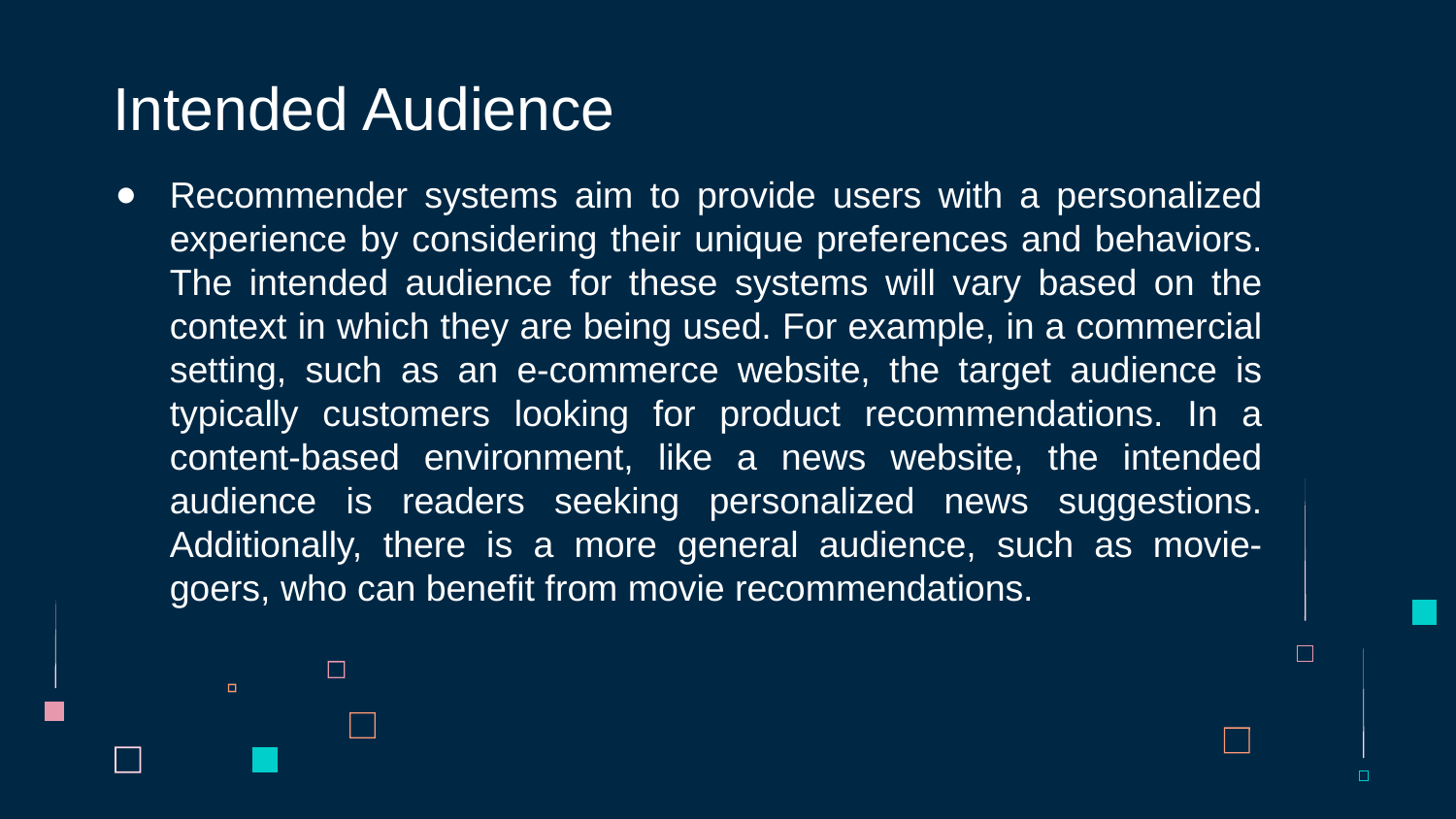

# Intended Audience
Recommender systems aim to provide users with a personalized experience by considering their unique preferences and behaviors. The intended audience for these systems will vary based on the context in which they are being used. For example, in a commercial setting, such as an e-commerce website, the target audience is typically customers looking for product recommendations. In a content-based environment, like a news website, the intended audience is readers seeking personalized news suggestions. Additionally, there is a more general audience, such as movie-goers, who can benefit from movie recommendations.